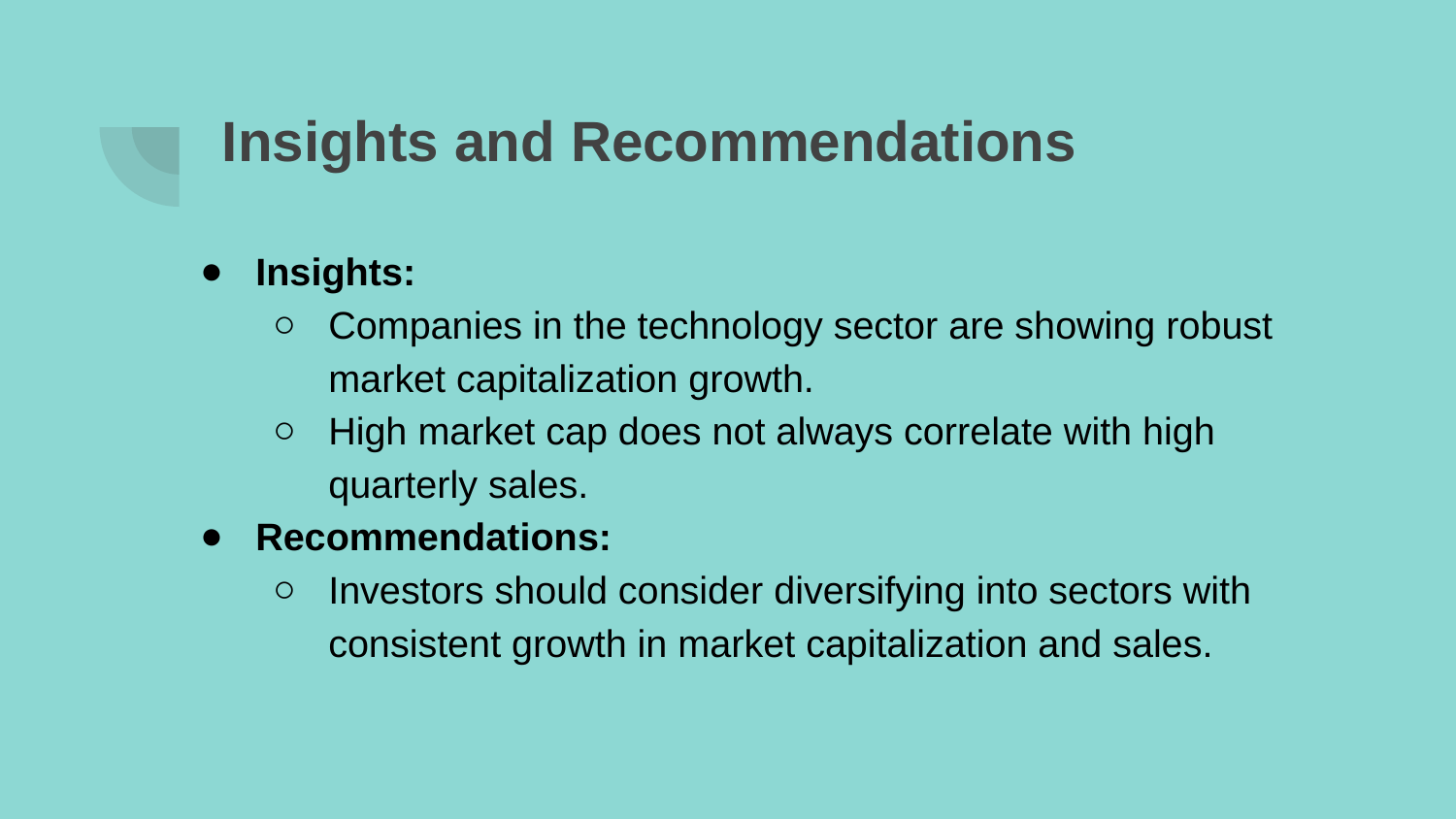

# Insights and Recommendations
Insights:
Companies in the technology sector are showing robust market capitalization growth.
High market cap does not always correlate with high quarterly sales.
Recommendations:
Investors should consider diversifying into sectors with consistent growth in market capitalization and sales.